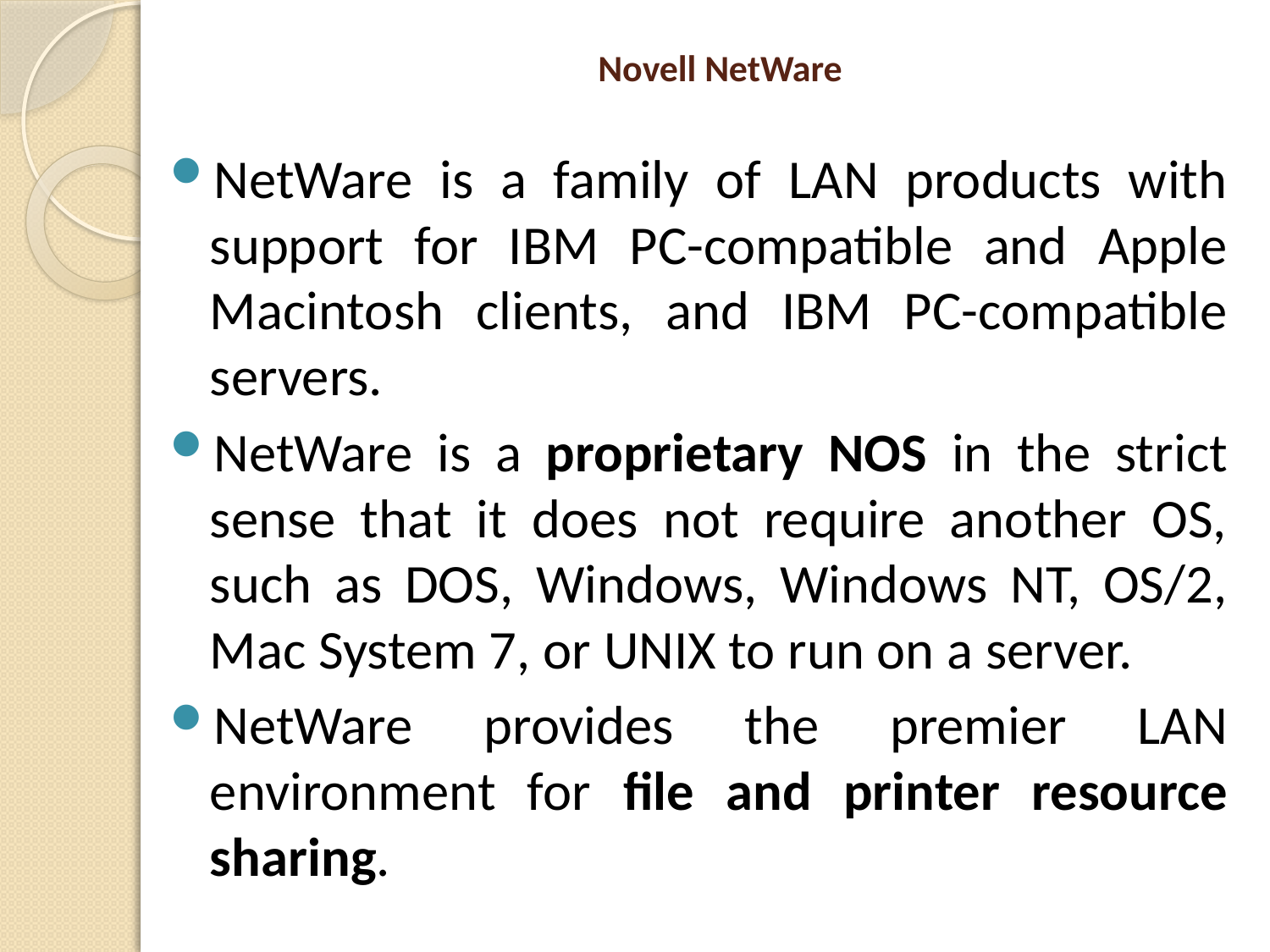

# Novell NetWare
NetWare is a family of LAN products with support for IBM PC-compatible and Apple Macintosh clients, and IBM PC-compatible servers.
NetWare is a proprietary NOS in the strict sense that it does not require another OS, such as DOS, Windows, Windows NT, OS/2, Mac System 7, or UNIX to run on a server.
NetWare provides the premier LAN environment for file and printer resource sharing.